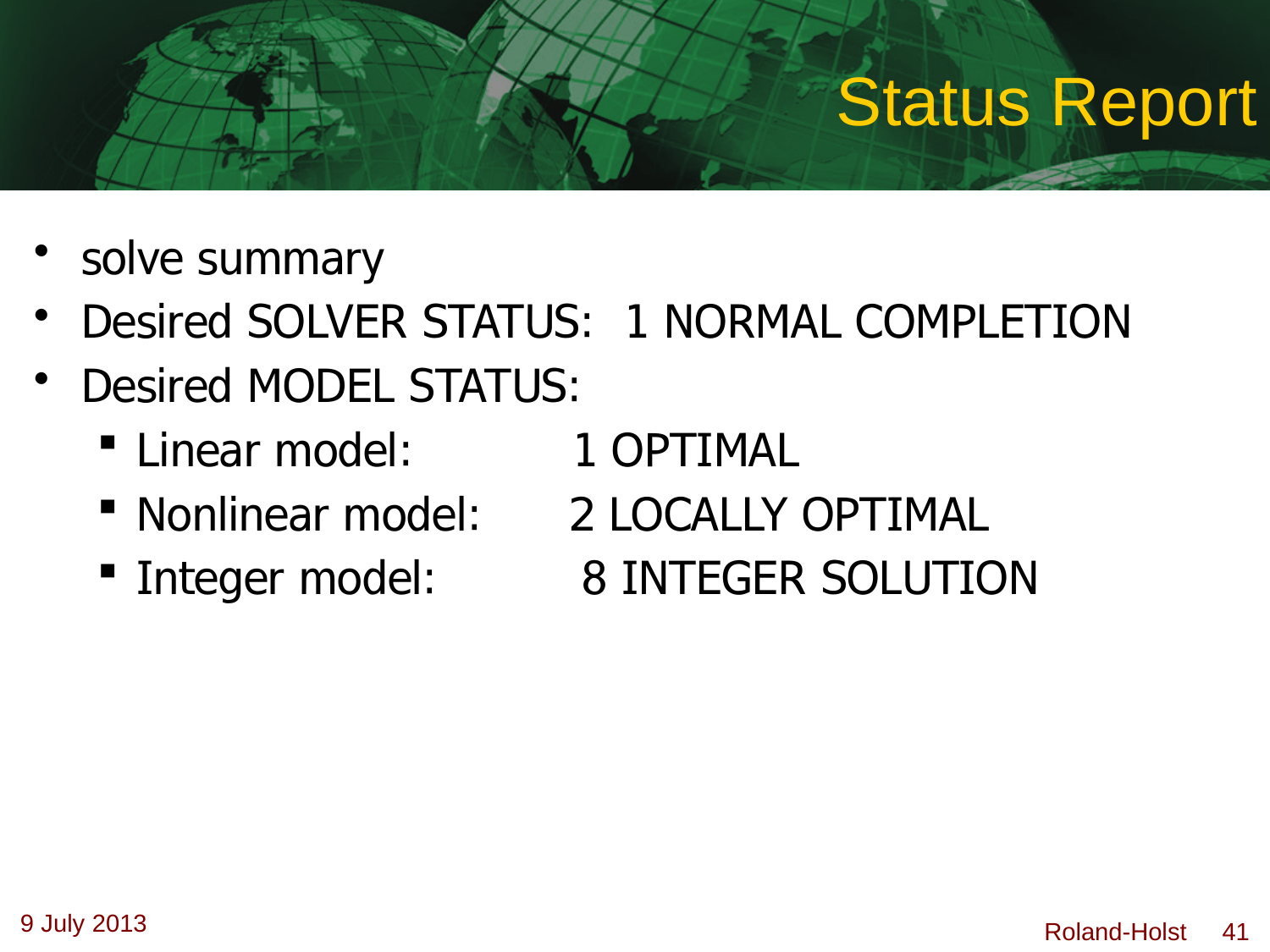

# Status Report
solve summary
Desired SOLVER STATUS:  1 NORMAL COMPLETION
Desired MODEL STATUS:
Linear model:           1 OPTIMAL
Nonlinear model:      2 LOCALLY OPTIMAL
Integer model:          8 INTEGER SOLUTION